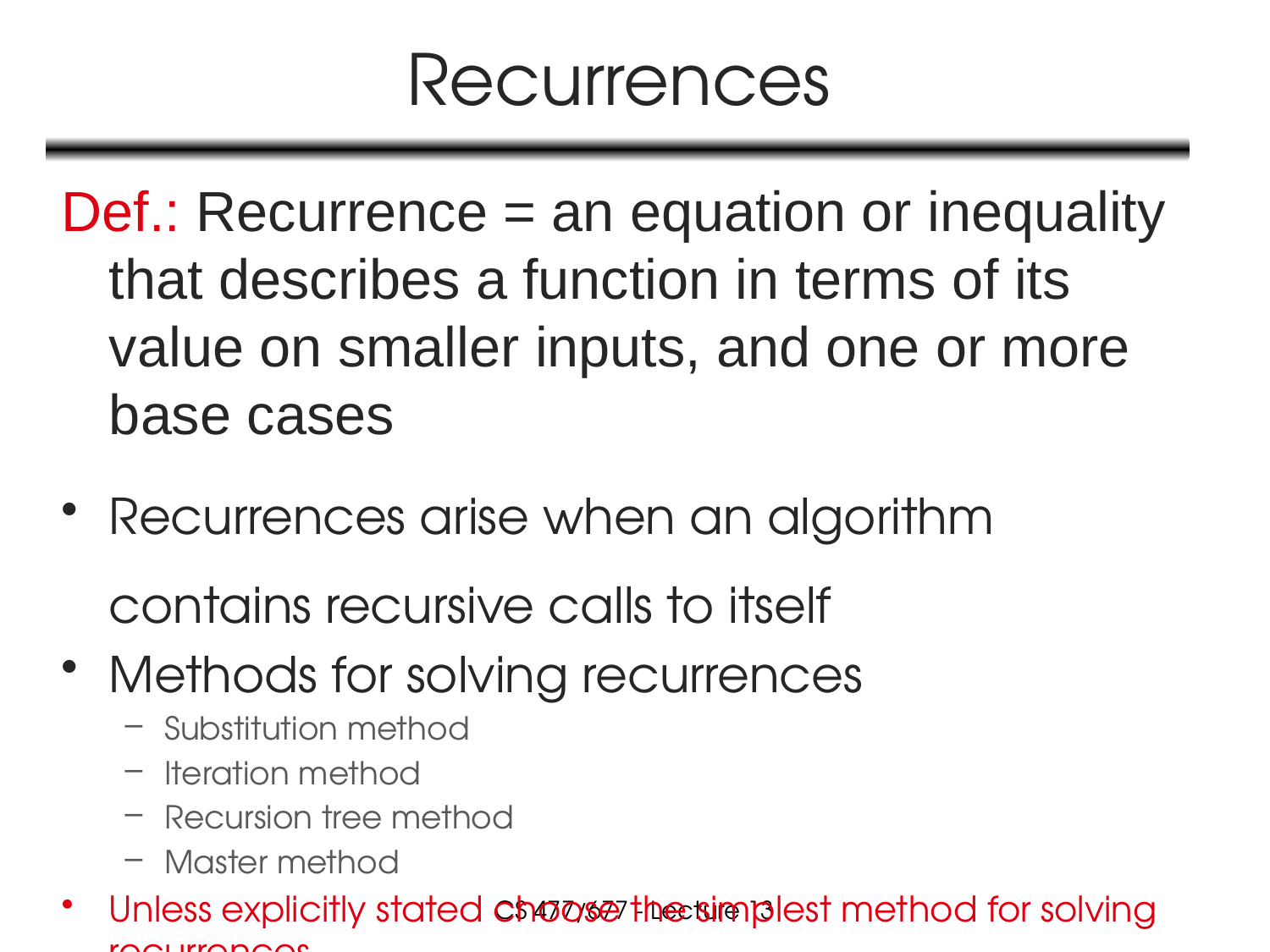

# Recurrences
Def.: Recurrence = an equation or inequality that describes a function in terms of its value on smaller inputs, and one or more base cases
Recurrences arise when an algorithm contains recursive calls to itself
Methods for solving recurrences
Substitution method
Iteration method
Recursion tree method
Master method
Unless explicitly stated choose the simplest method for solving recurrences
CS 477/677 - Lecture 13